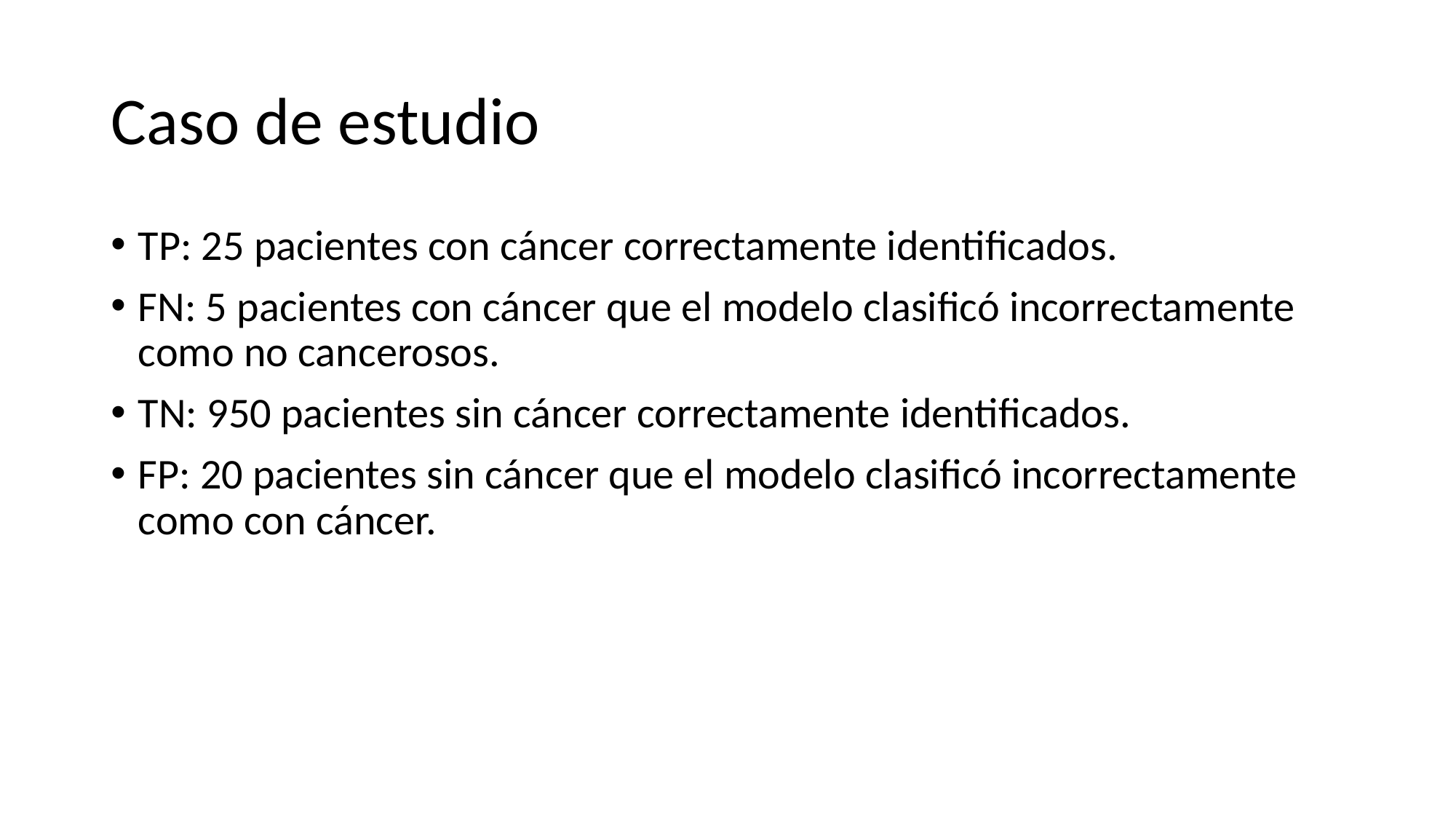

# Caso de estudio
TP: 25 pacientes con cáncer correctamente identificados.
FN: 5 pacientes con cáncer que el modelo clasificó incorrectamente como no cancerosos.
TN: 950 pacientes sin cáncer correctamente identificados.
FP: 20 pacientes sin cáncer que el modelo clasificó incorrectamente como con cáncer.